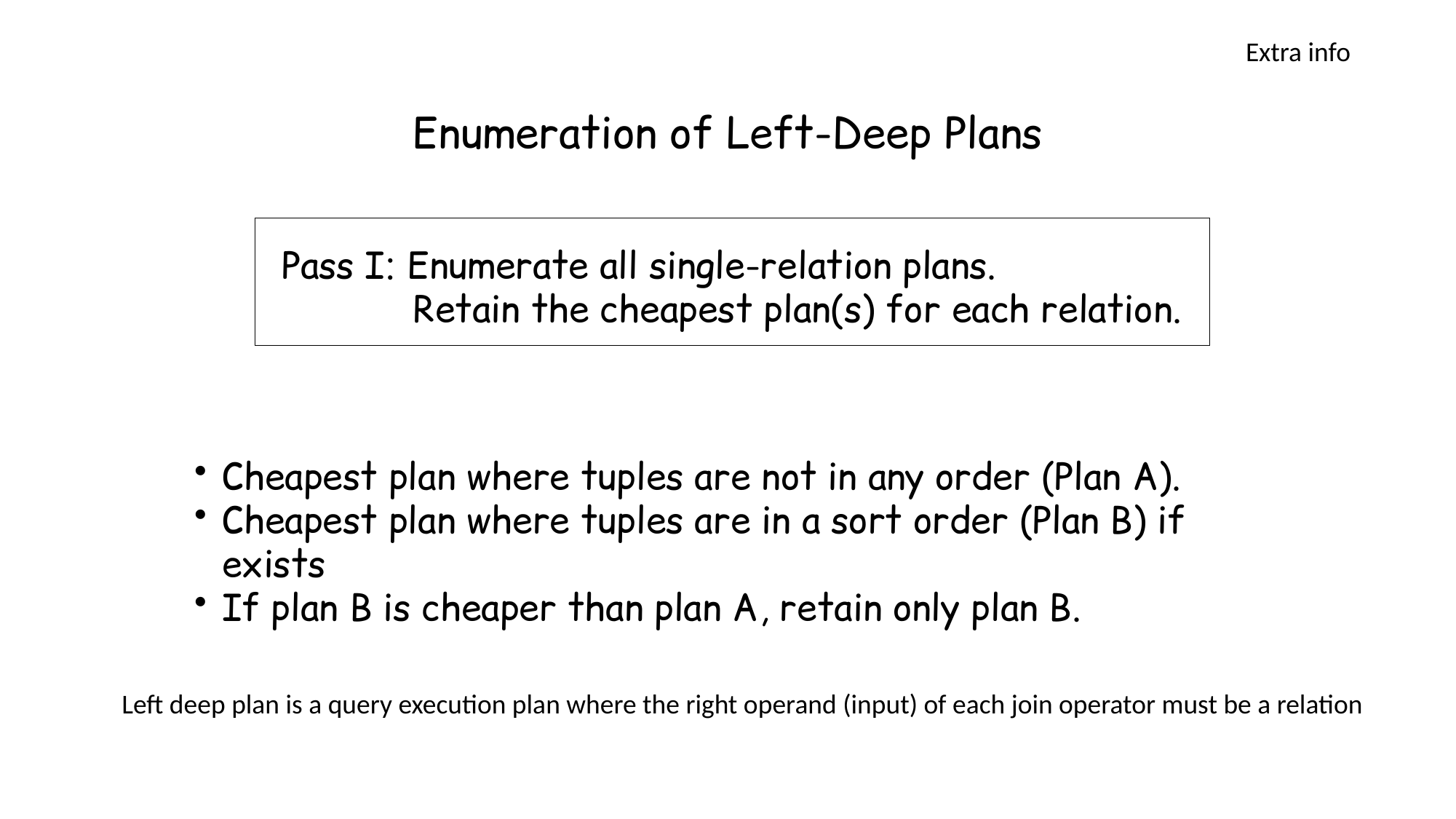

Extra info
Enumeration of Left-Deep Plans

Pass I: Enumerate all single-relation plans.
            Retain the cheapest plan(s) for each relation.
Cheapest plan where tuples are not in any order (Plan A).
Cheapest plan where tuples are in a sort order (Plan B) if exists
If plan B is cheaper than plan A, retain only plan B.
Left deep plan is a query execution plan where the right operand (input) of each join operator must be a relation